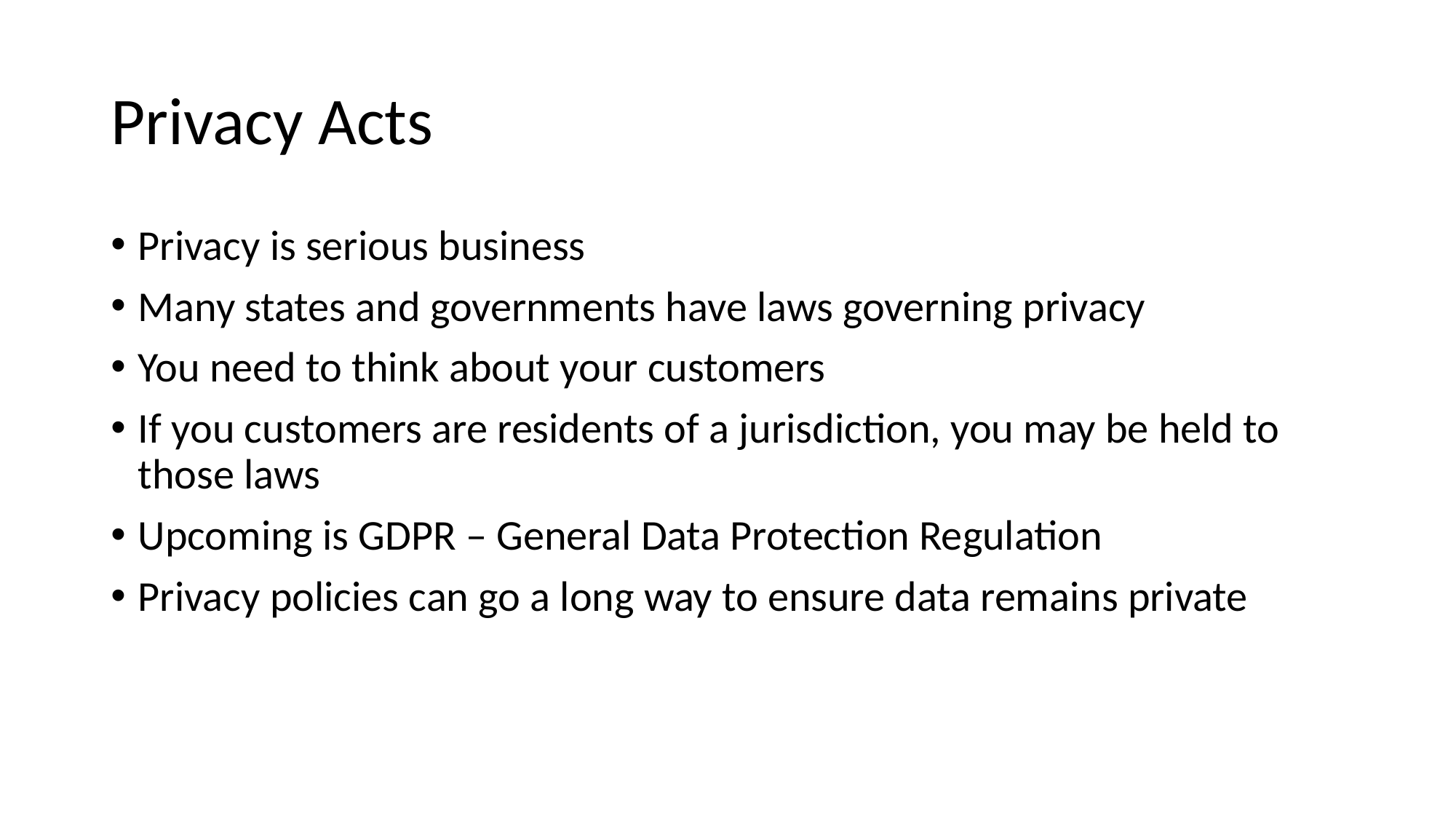

# Privacy Acts
Privacy is serious business
Many states and governments have laws governing privacy
You need to think about your customers
If you customers are residents of a jurisdiction, you may be held to those laws
Upcoming is GDPR – General Data Protection Regulation
Privacy policies can go a long way to ensure data remains private